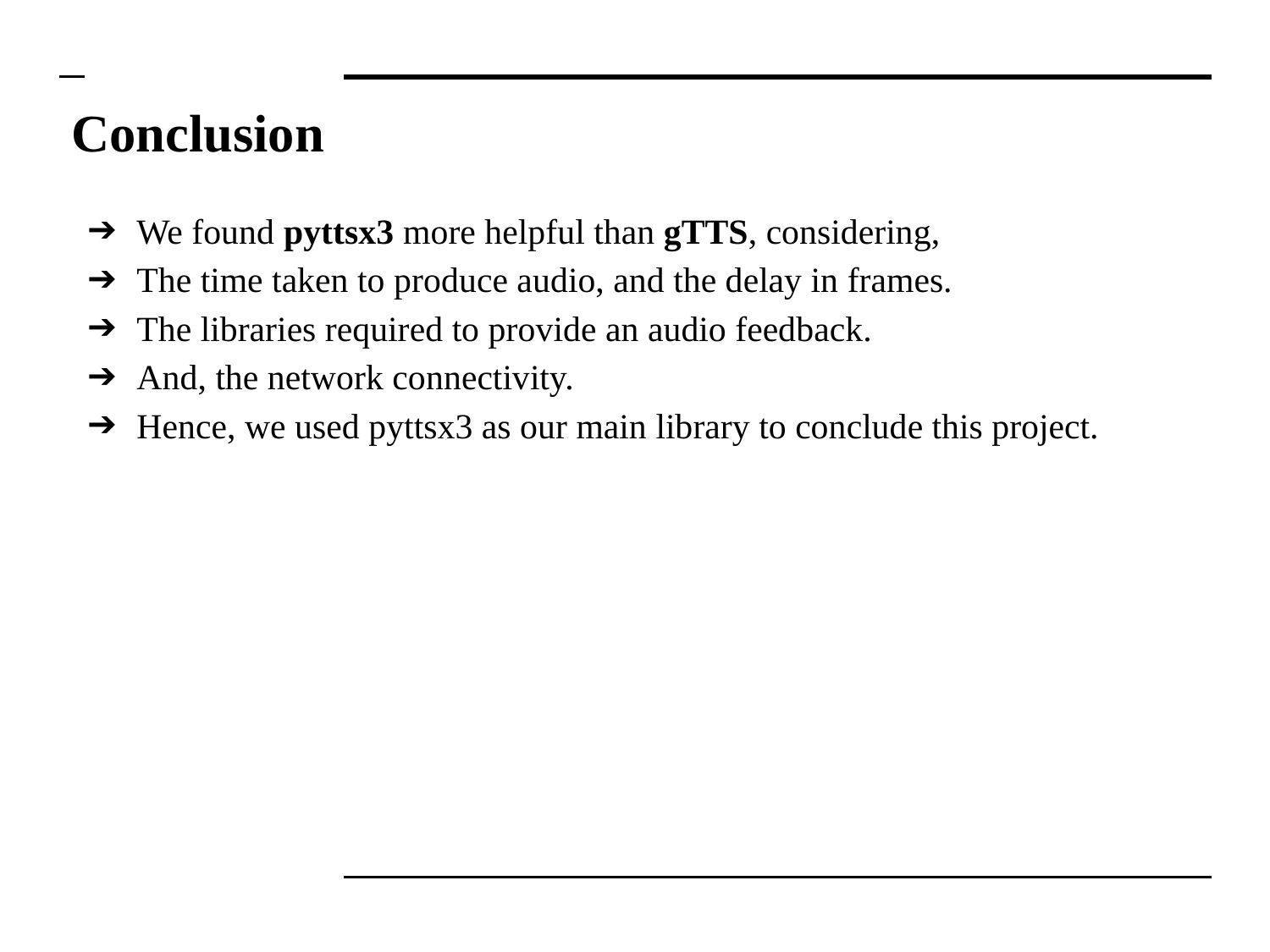

# Conclusion
We found pyttsx3 more helpful than gTTS, considering,
The time taken to produce audio, and the delay in frames.
The libraries required to provide an audio feedback.
And, the network connectivity.
Hence, we used pyttsx3 as our main library to conclude this project.